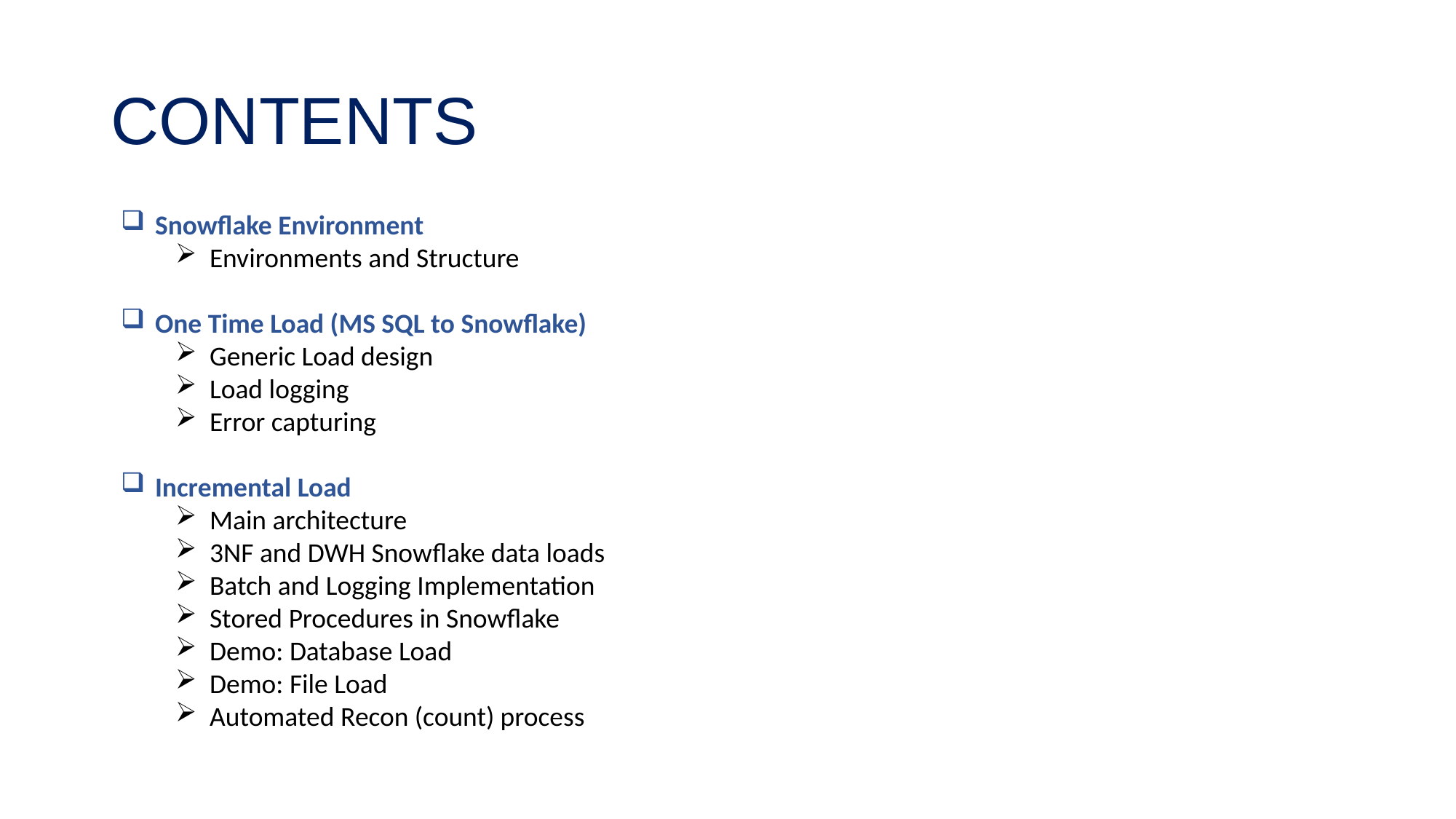

# CONTENTS
Snowflake Environment
Environments and Structure

One Time Load (MS SQL to Snowflake)
Generic Load design
Load logging
Error capturing

Incremental Load
Main architecture
3NF and DWH Snowflake data loads
Batch and Logging Implementation
Stored Procedures in Snowflake
Demo: Database Load
Demo: File Load
Automated Recon (count) process